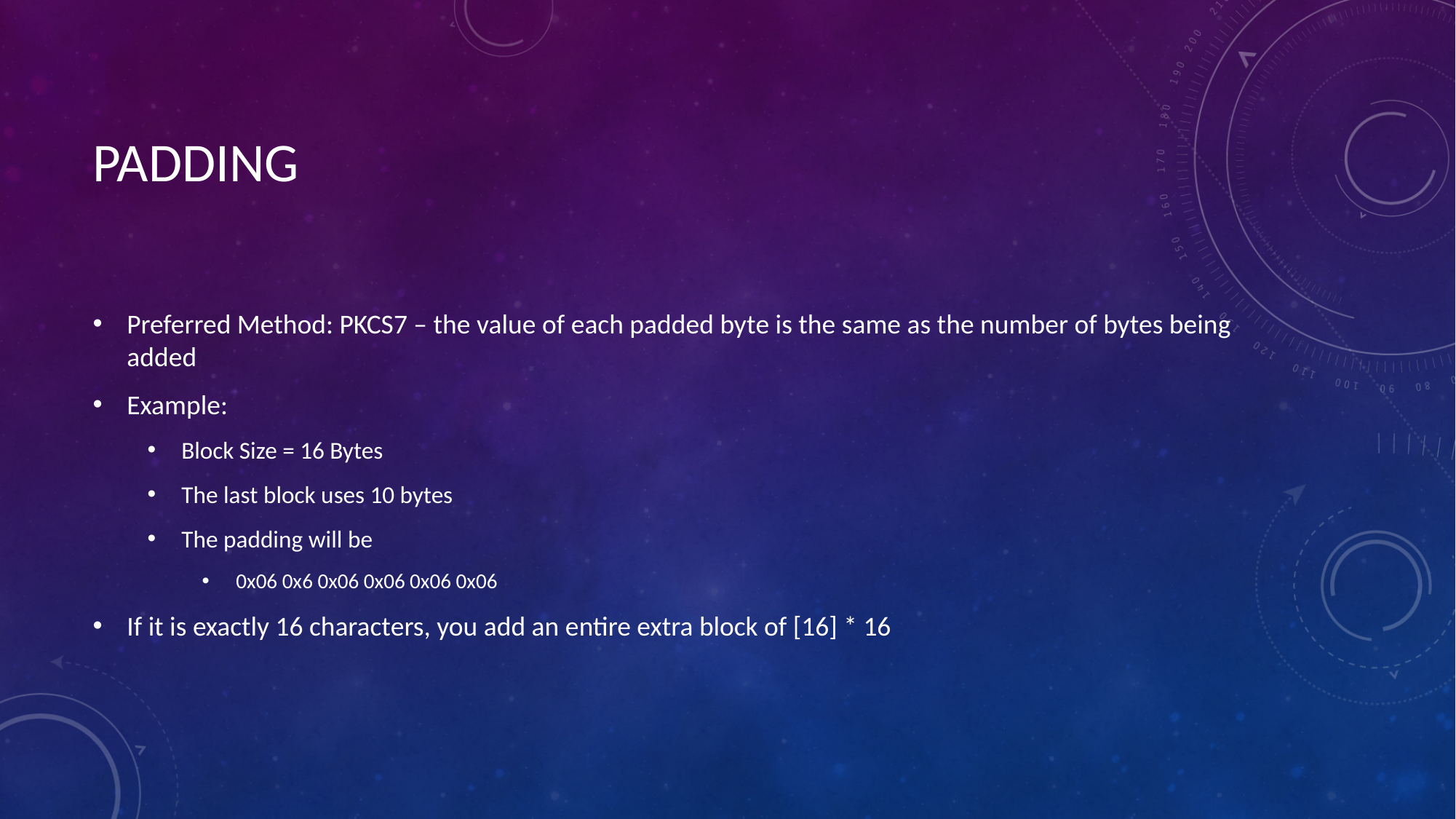

# Padding
Preferred Method: PKCS7 – the value of each padded byte is the same as the number of bytes being added
Example:
Block Size = 16 Bytes
The last block uses 10 bytes
The padding will be
0x06 0x6 0x06 0x06 0x06 0x06
If it is exactly 16 characters, you add an entire extra block of [16] * 16